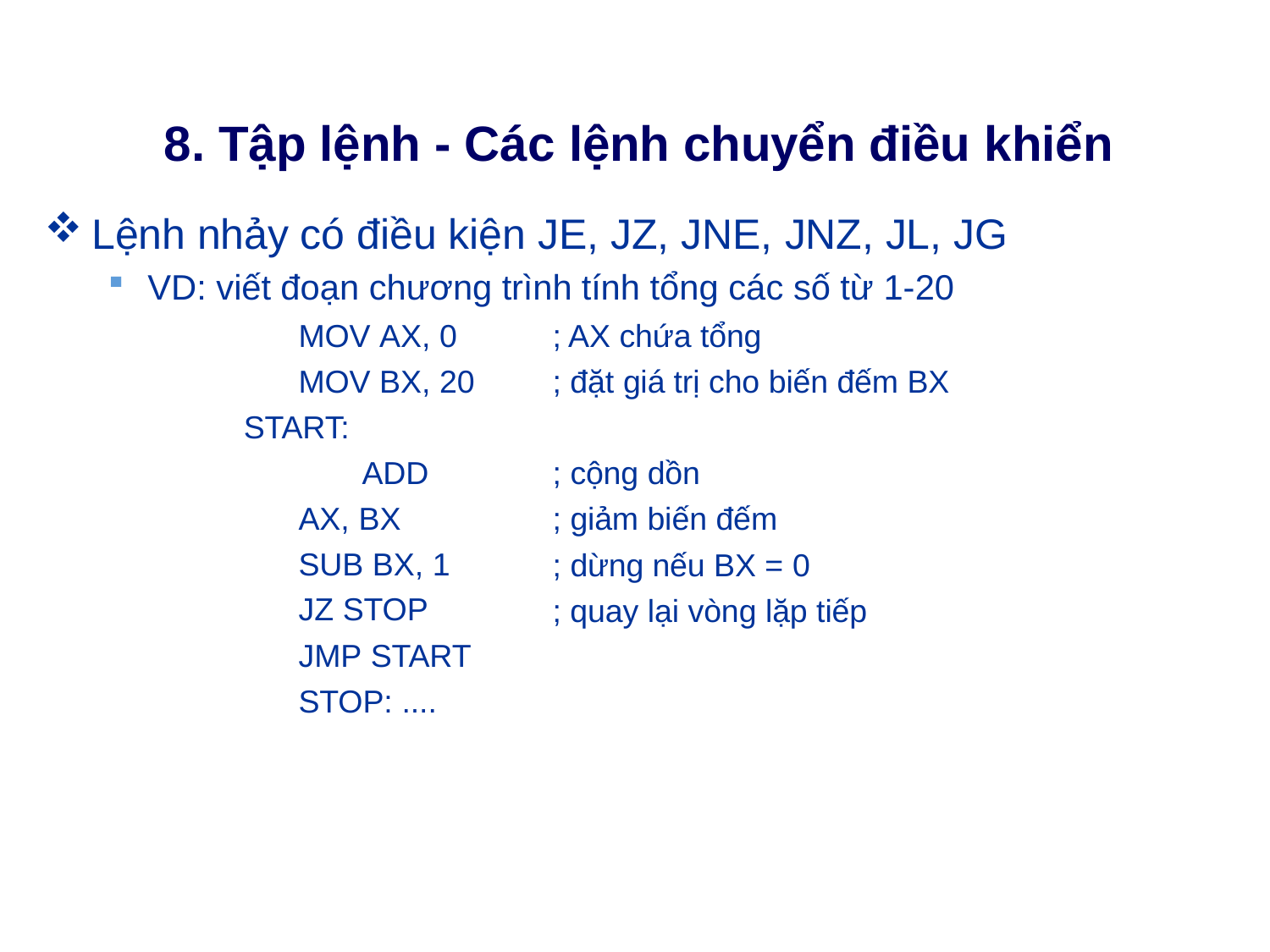

# 8. Tập lệnh - Các lệnh chuyển điều khiển
Lệnh nhảy có điều kiện JE, JZ, JNE, JNZ, JL, JG
VD: viết đoạn chương trình tính tổng các số từ 1-20
MOV AX, 0
MOV BX, 20  START:
ADD AX, BX  SUB BX, 1  JZ STOP  JMP START
STOP: ....
; AX chứa tổng
; đặt giá trị cho biến đếm BX
; cộng dồn
; giảm biến đếm
; dừng nếu BX = 0
; quay lại vòng lặp tiếp